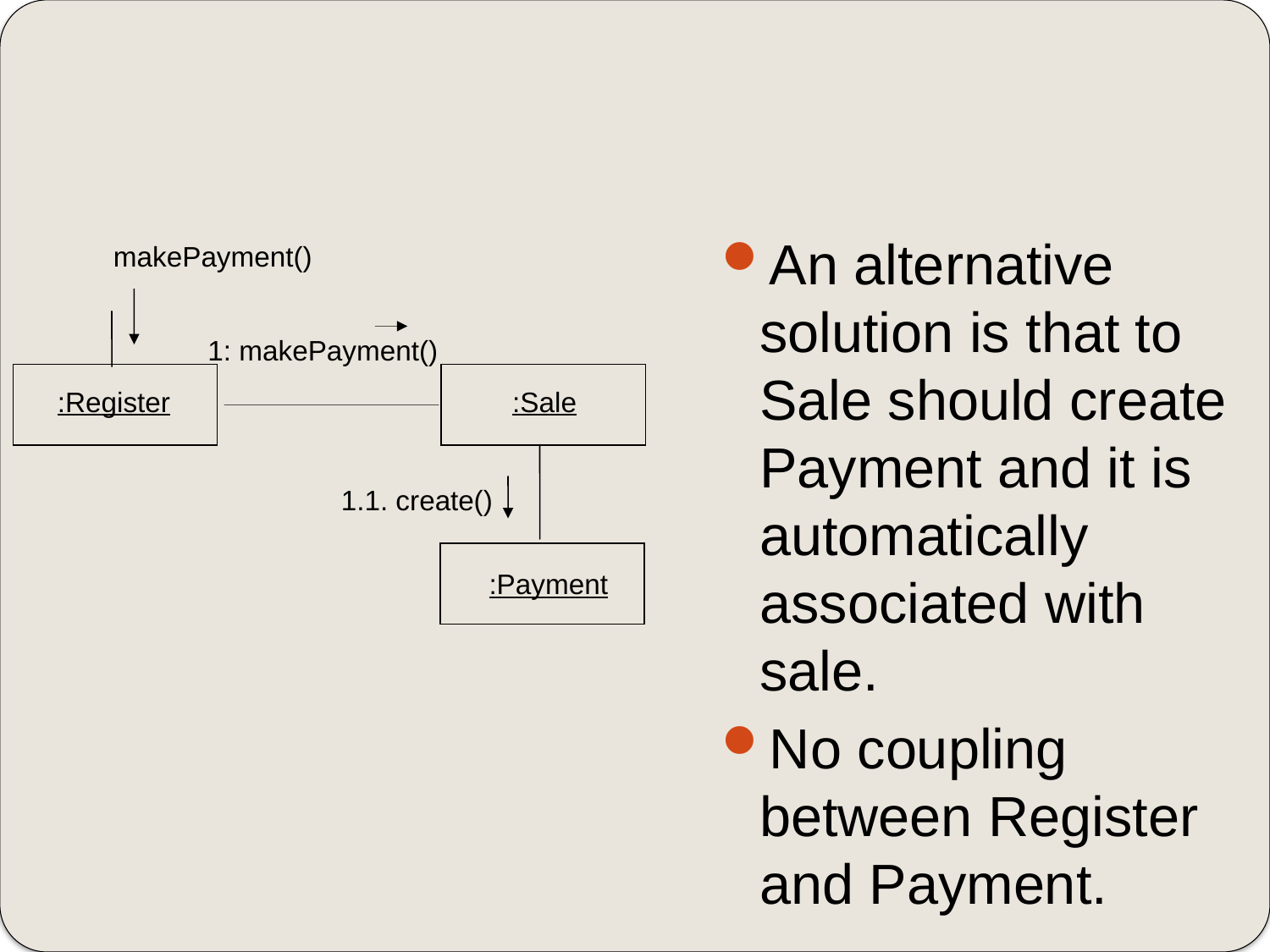

#
An alternative solution is that to Sale should create Payment and it is automatically associated with sale.
No coupling between Register and Payment.
makePayment()

1: makePayment()

:Register
:Sale

1.1. create()

:Payment